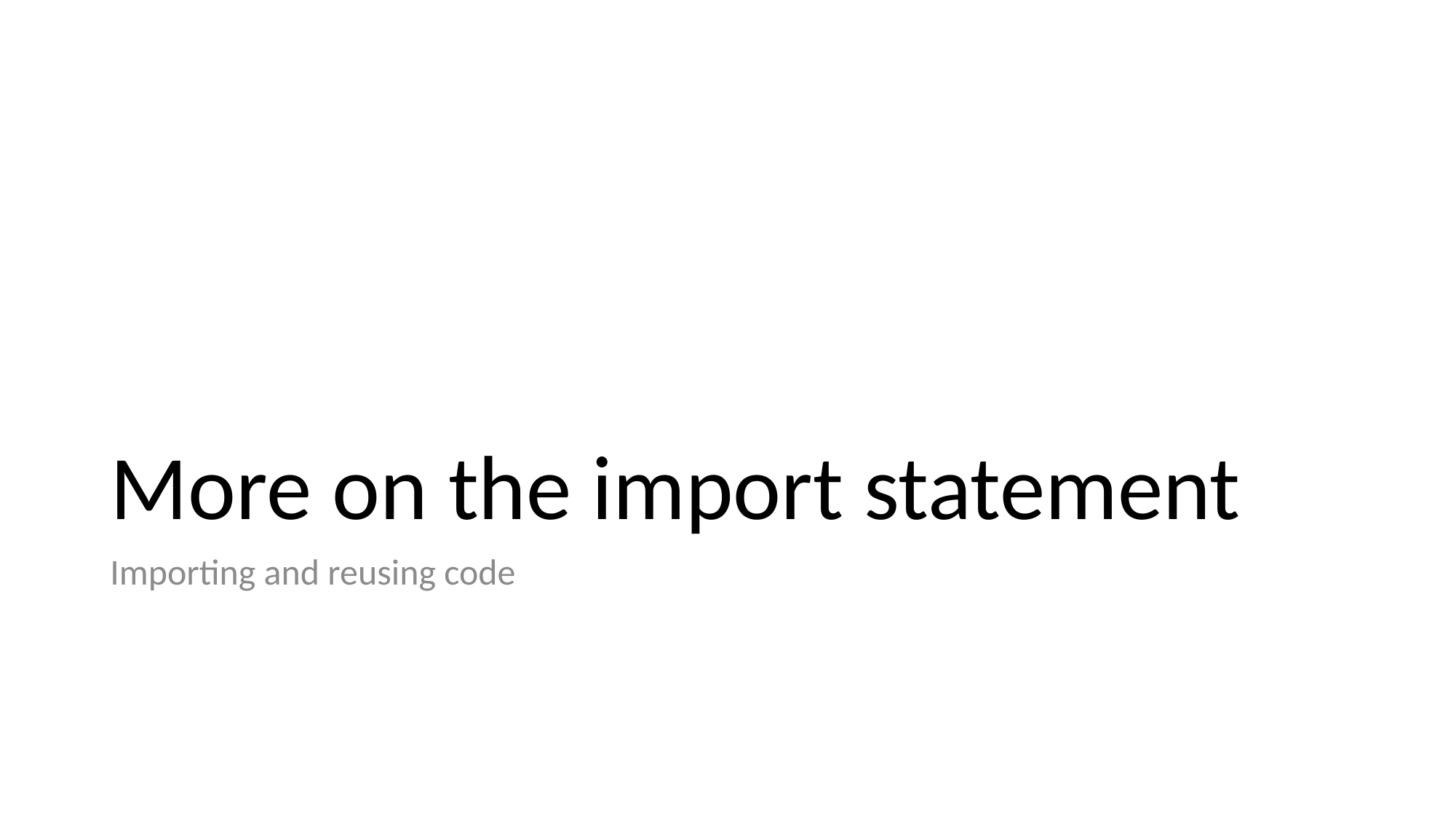

# More on the import statement
Importing and reusing code